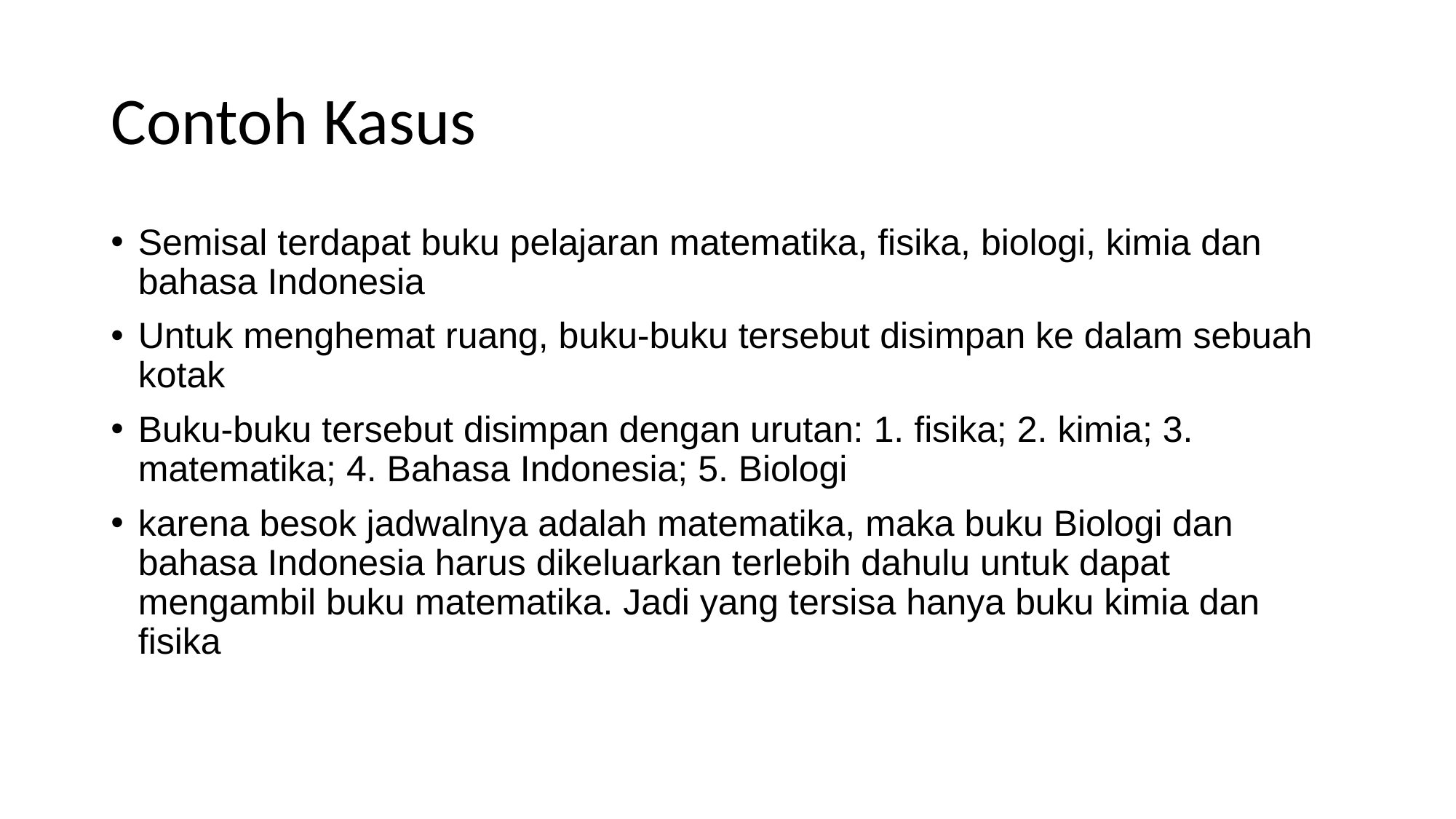

# Contoh Kasus
Semisal terdapat buku pelajaran matematika, fisika, biologi, kimia dan bahasa Indonesia
Untuk menghemat ruang, buku-buku tersebut disimpan ke dalam sebuah kotak
Buku-buku tersebut disimpan dengan urutan: 1. fisika; 2. kimia; 3. matematika; 4. Bahasa Indonesia; 5. Biologi
karena besok jadwalnya adalah matematika, maka buku Biologi dan bahasa Indonesia harus dikeluarkan terlebih dahulu untuk dapat mengambil buku matematika. Jadi yang tersisa hanya buku kimia dan fisika